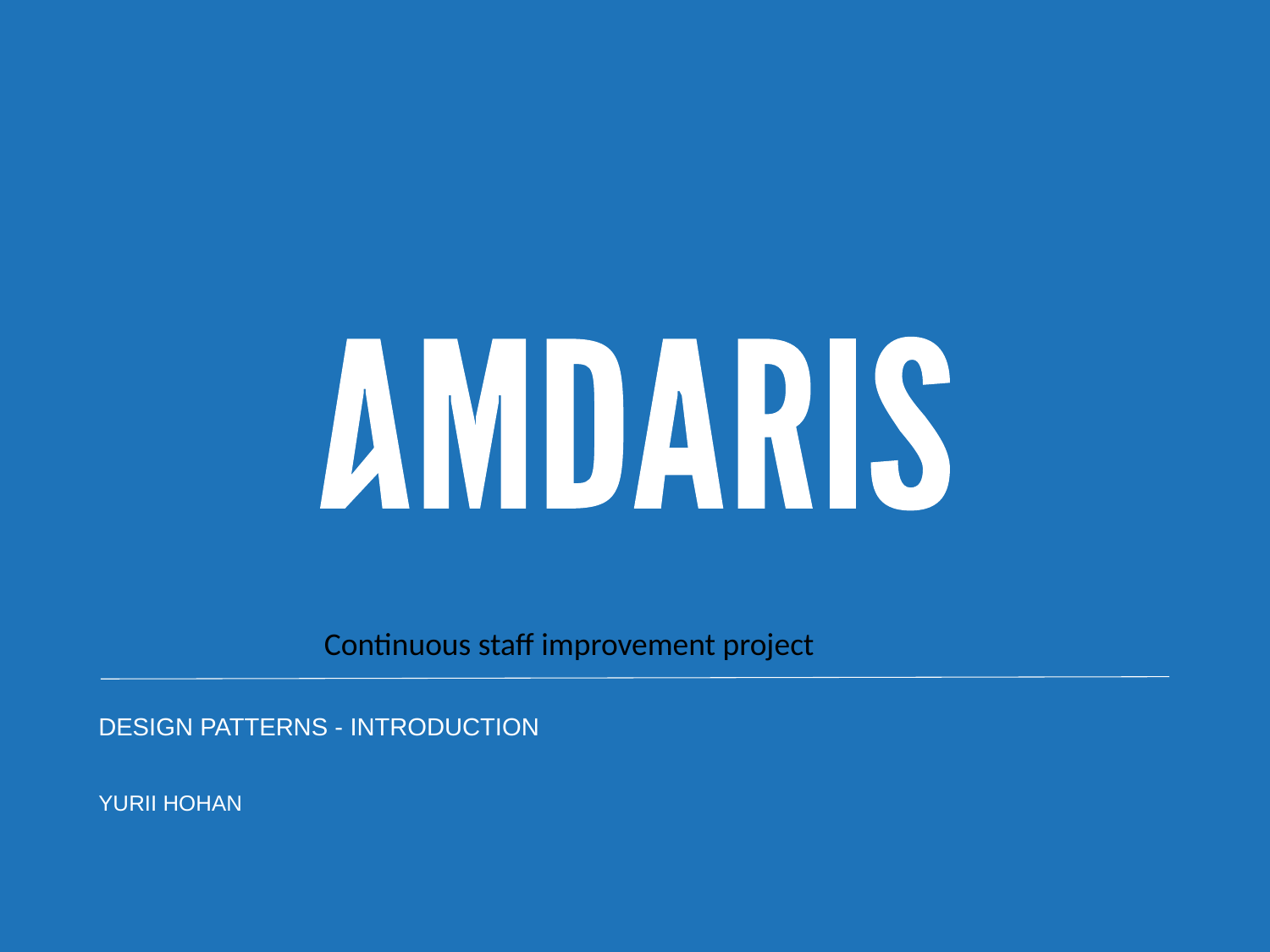

Continuous staff improvement project
# Design Patterns - Introduction
Yurii Hohan